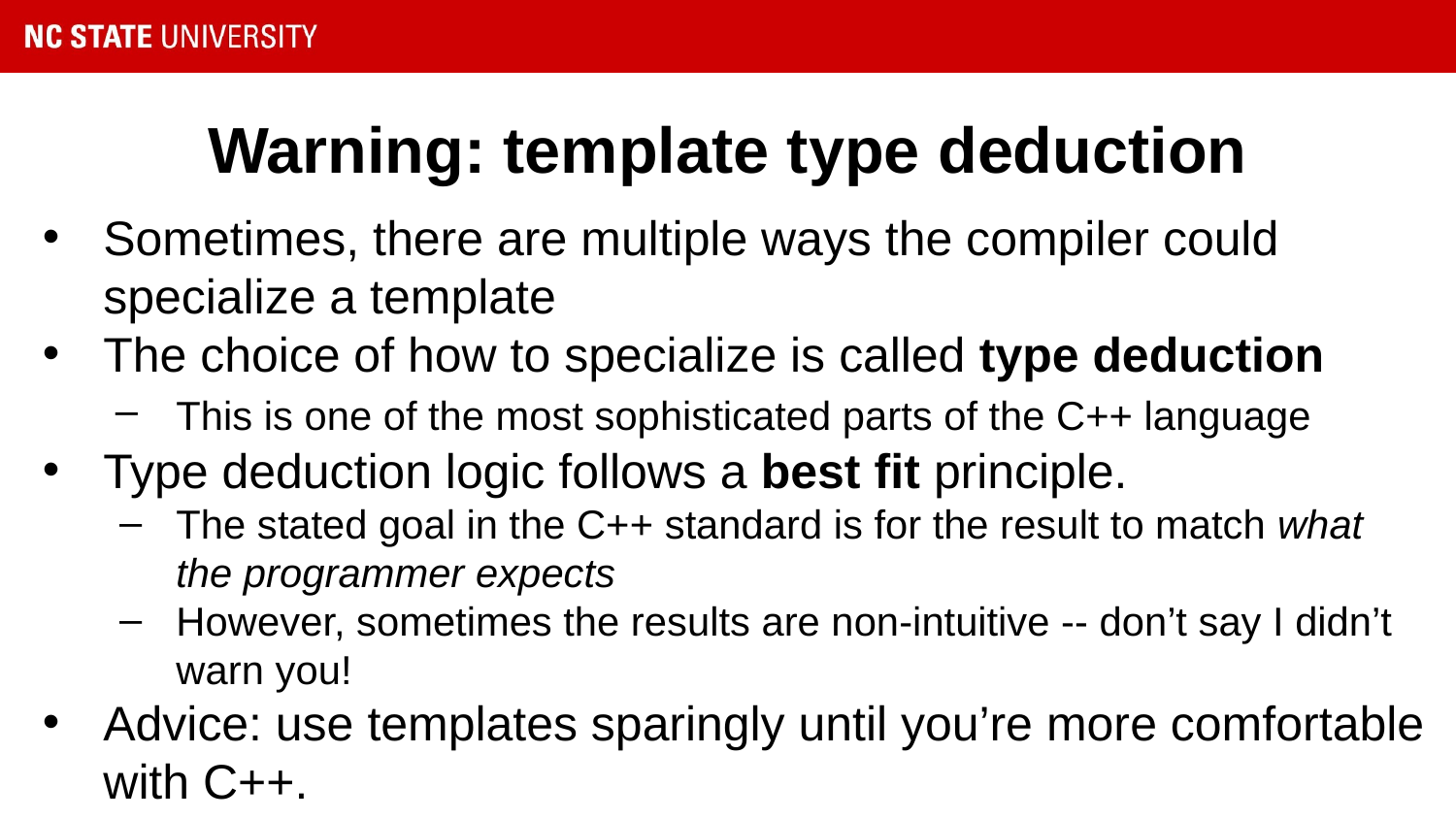

# Warning: template type deduction
Sometimes, there are multiple ways the compiler could specialize a template
The choice of how to specialize is called type deduction
This is one of the most sophisticated parts of the C++ language
Type deduction logic follows a best fit principle.
The stated goal in the C++ standard is for the result to match what the programmer expects
However, sometimes the results are non-intuitive -- don’t say I didn’t warn you!
Advice: use templates sparingly until you’re more comfortable with C++.